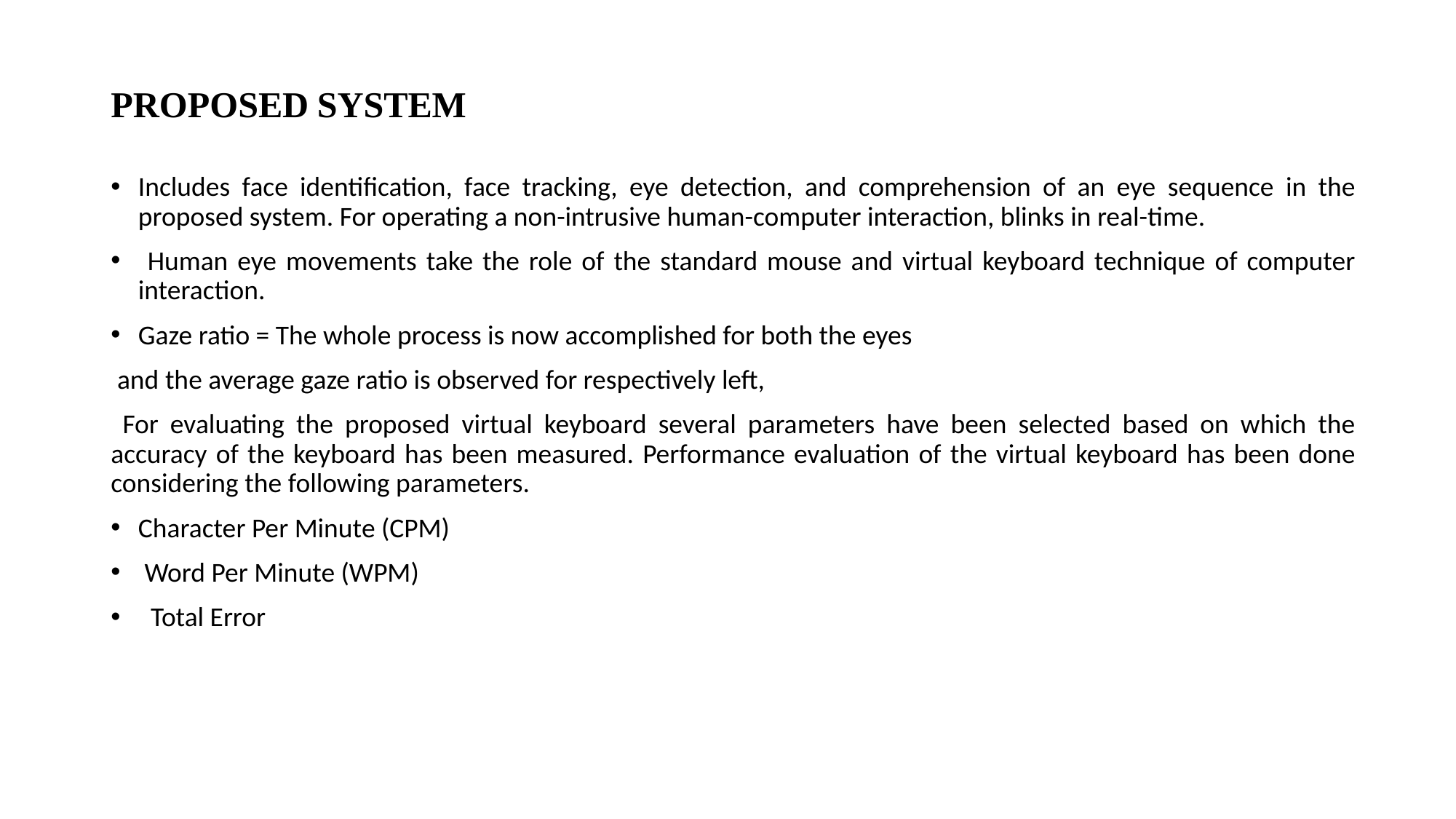

# PROPOSED SYSTEM
Includes face identification, face tracking, eye detection, and comprehension of an eye sequence in the proposed system. For operating a non-intrusive human-computer interaction, blinks in real-time.
 Human eye movements take the role of the standard mouse and virtual keyboard technique of computer interaction.
Gaze ratio = The whole process is now accomplished for both the eyes
 and the average gaze ratio is observed for respectively left,
 For evaluating the proposed virtual keyboard several parameters have been selected based on which the accuracy of the keyboard has been measured. Performance evaluation of the virtual keyboard has been done considering the following parameters.
Character Per Minute (CPM)
 Word Per Minute (WPM)
  Total Error